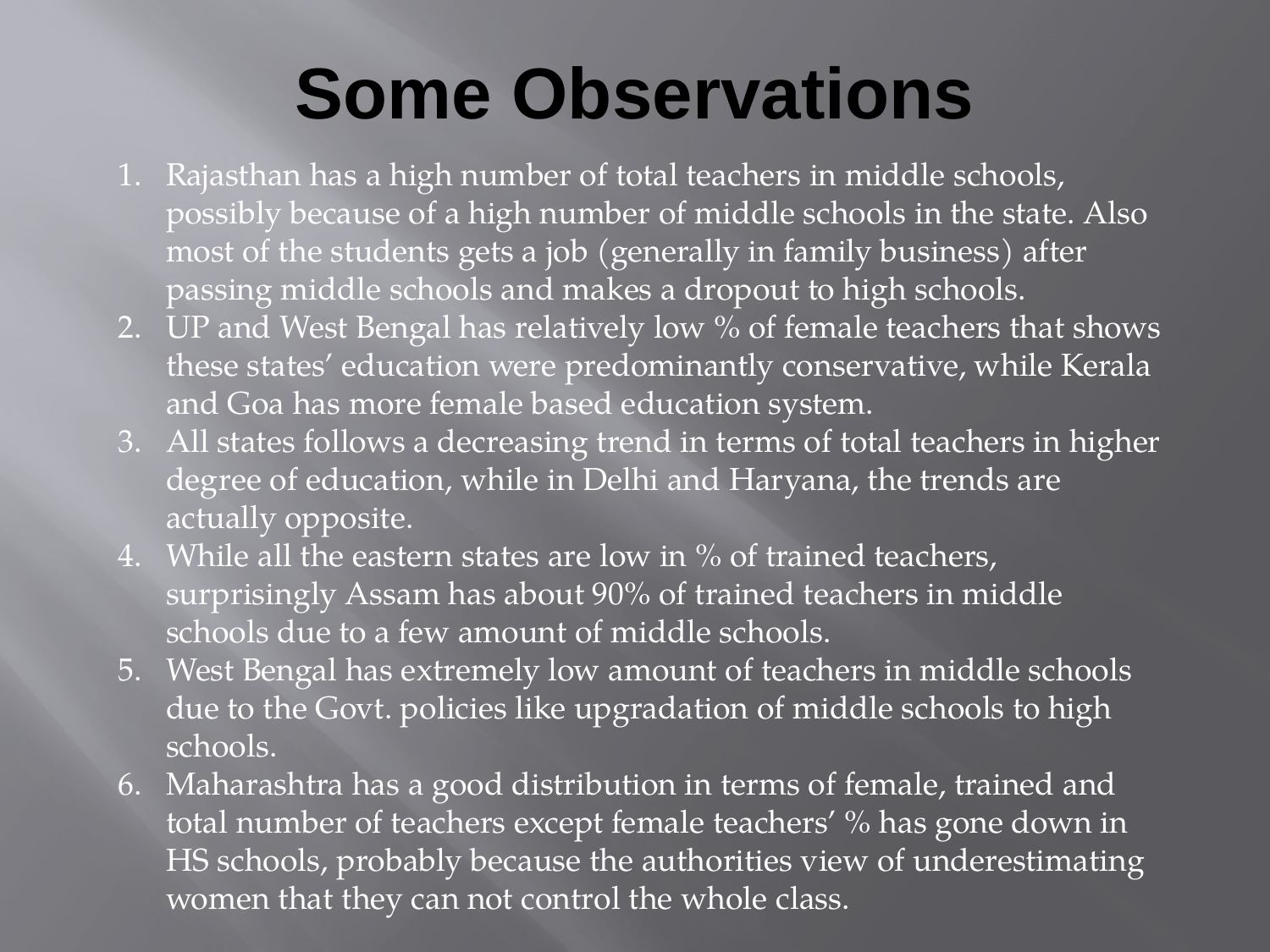

# Some Observations
Rajasthan has a high number of total teachers in middle schools, possibly because of a high number of middle schools in the state. Also most of the students gets a job (generally in family business) after passing middle schools and makes a dropout to high schools.
UP and West Bengal has relatively low % of female teachers that shows these states’ education were predominantly conservative, while Kerala and Goa has more female based education system.
All states follows a decreasing trend in terms of total teachers in higher degree of education, while in Delhi and Haryana, the trends are actually opposite.
While all the eastern states are low in % of trained teachers, surprisingly Assam has about 90% of trained teachers in middle schools due to a few amount of middle schools.
West Bengal has extremely low amount of teachers in middle schools due to the Govt. policies like upgradation of middle schools to high schools.
Maharashtra has a good distribution in terms of female, trained and total number of teachers except female teachers’ % has gone down in HS schools, probably because the authorities view of underestimating women that they can not control the whole class.